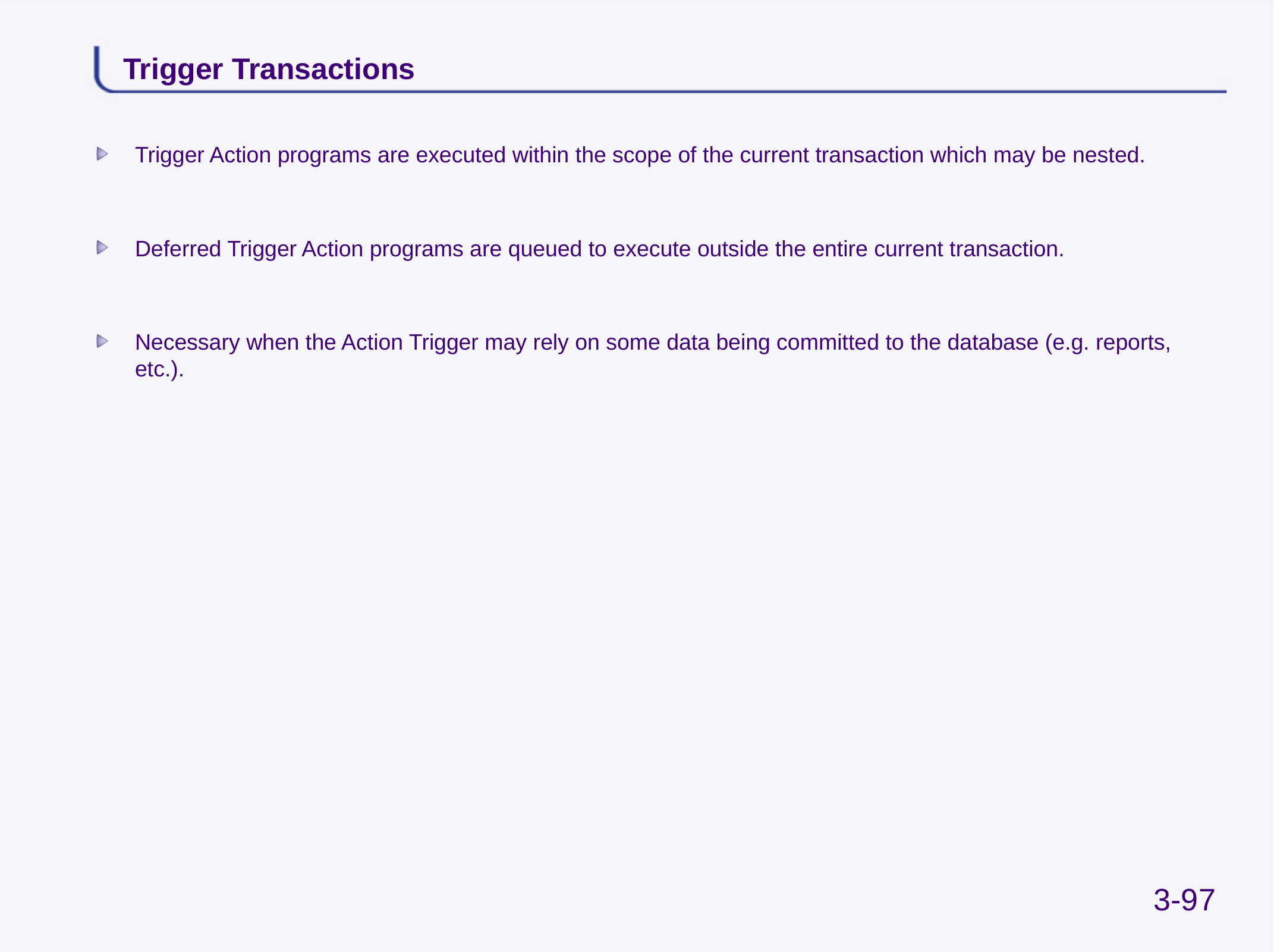

# Trigger Transactions
Trigger Action programs are executed within the scope of the current transaction which may be nested.

Deferred Trigger Action programs are queued to execute outside the entire current transaction.

Necessary when the Action Trigger may rely on some data being committed to the database (e.g. reports, etc.).
3-97